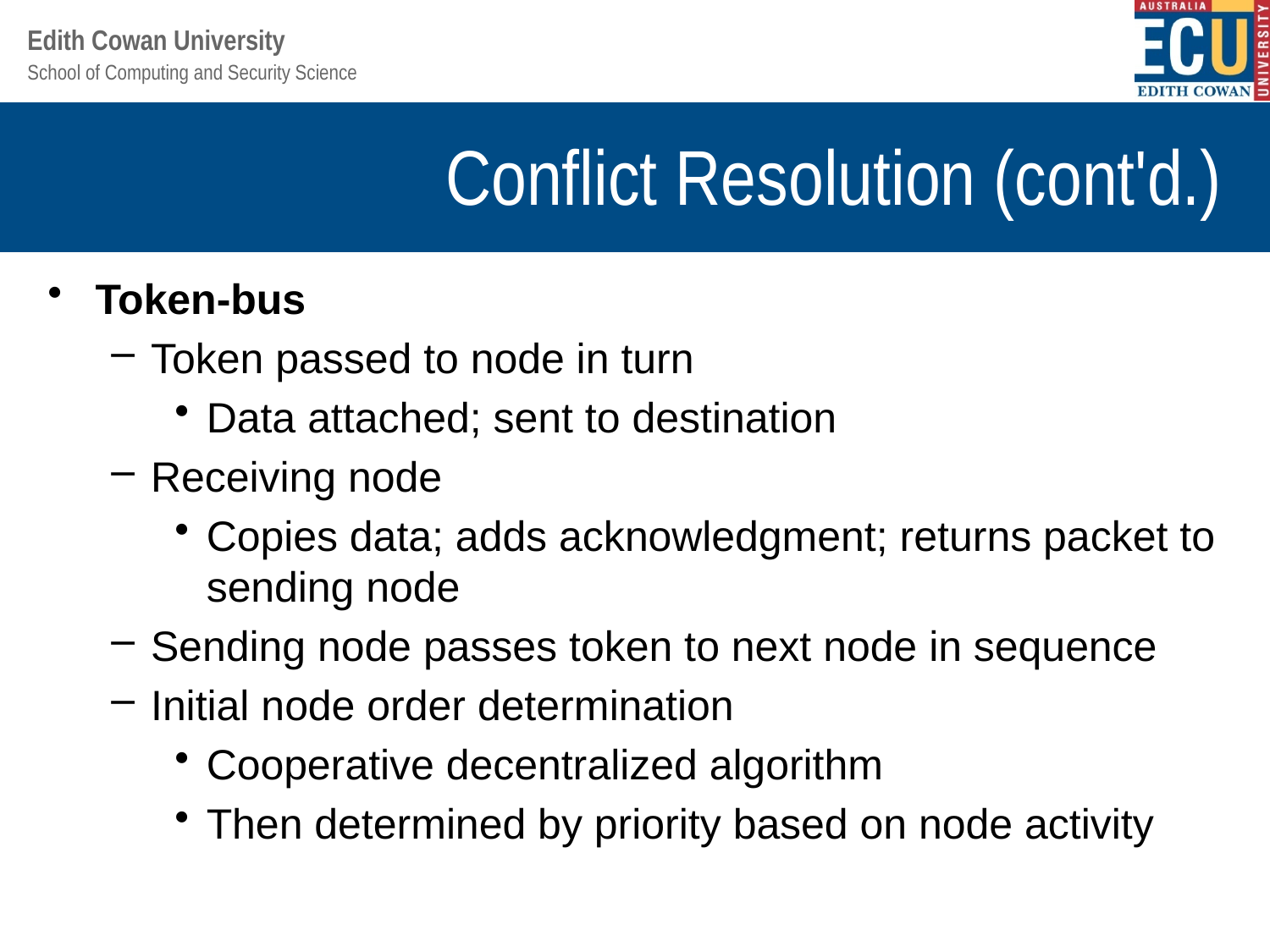

# Conflict Resolution (cont'd.)
Token-bus
Token passed to node in turn
Data attached; sent to destination
Receiving node
Copies data; adds acknowledgment; returns packet to sending node
Sending node passes token to next node in sequence
Initial node order determination
Cooperative decentralized algorithm
Then determined by priority based on node activity